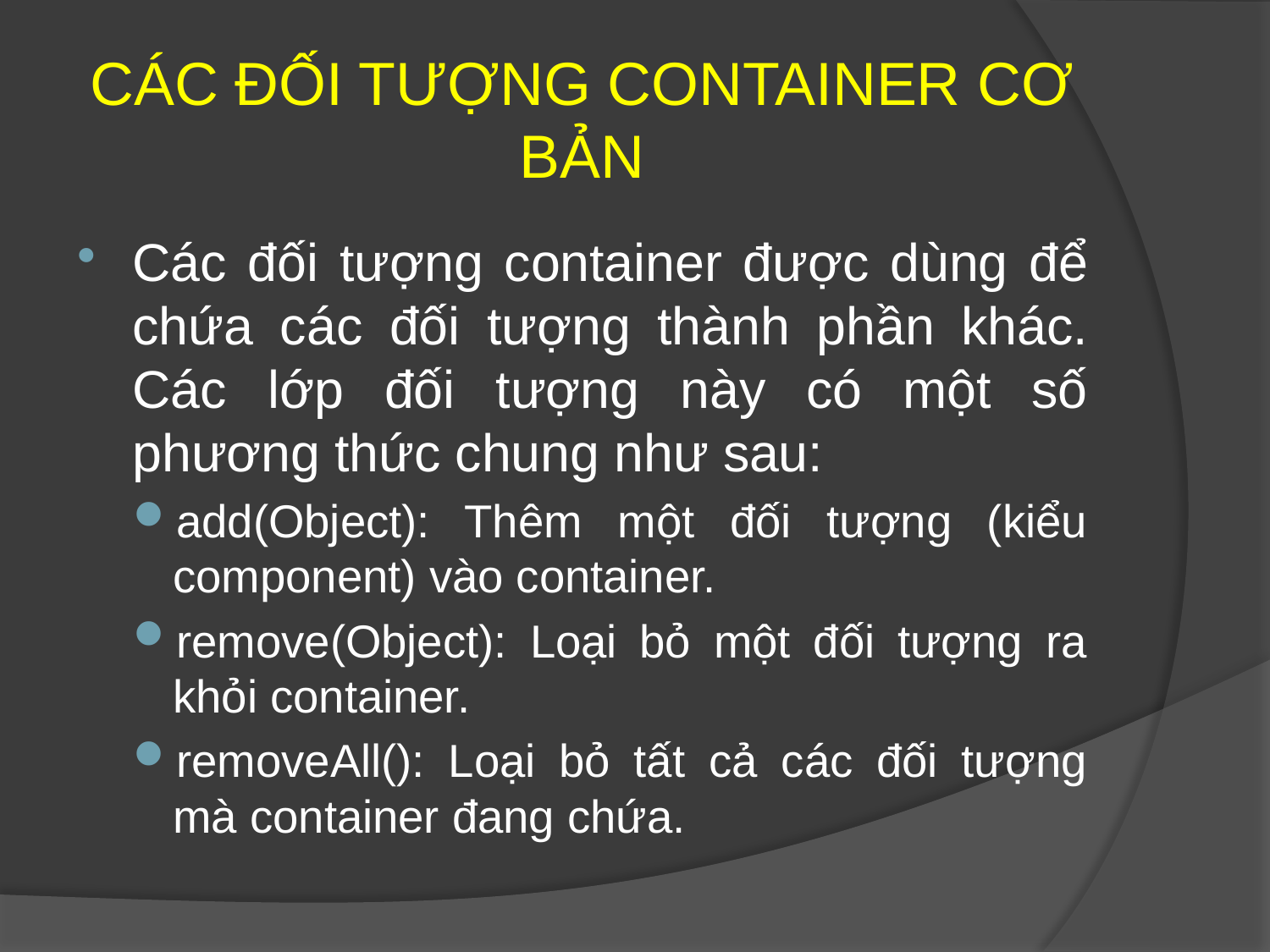

# CÁC ĐỐI TƯỢNG CONTAINER CƠ BẢN
Các đối tượng container được dùng để chứa các đối tượng thành phần khác. Các lớp đối tượng này có một số phương thức chung như sau:
add(Object): Thêm một đối tượng (kiểu component) vào container.
remove(Object): Loại bỏ một đối tượng ra khỏi container.
removeAll(): Loại bỏ tất cả các đối tượng mà container đang chứa.